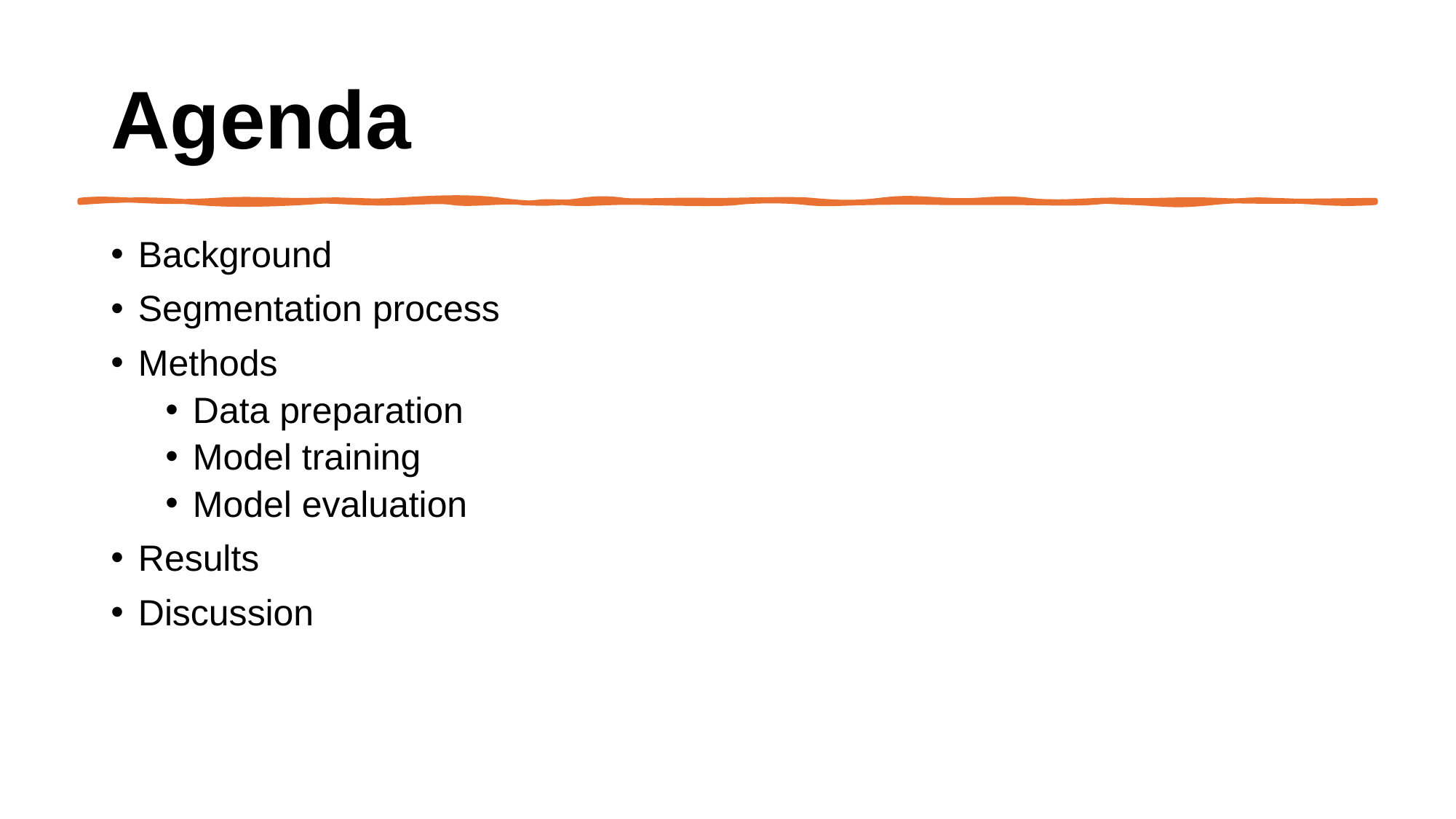

# Agenda

Background
Segmentation process
Methods
Data preparation
Model training
Model evaluation
Results
Discussion